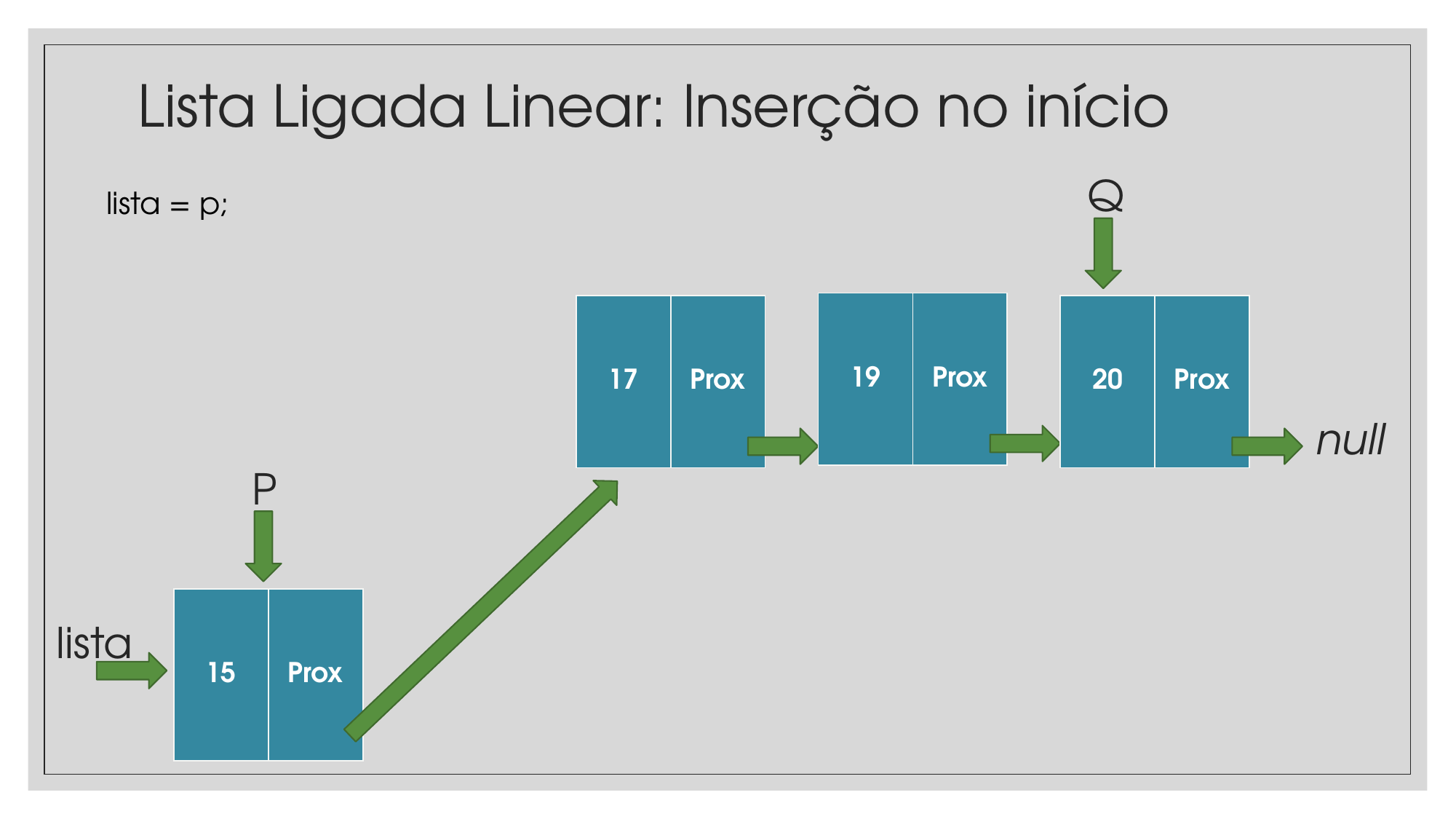

# Lista Ligada Linear: Inserção no início
Q
lista = p;

| 19 | Prox |
| --- | --- |
| 17 | Prox |
| --- | --- |
| 20 | Prox |
| --- | --- |
null

P

lista
| 15 | Prox |
| --- | --- |